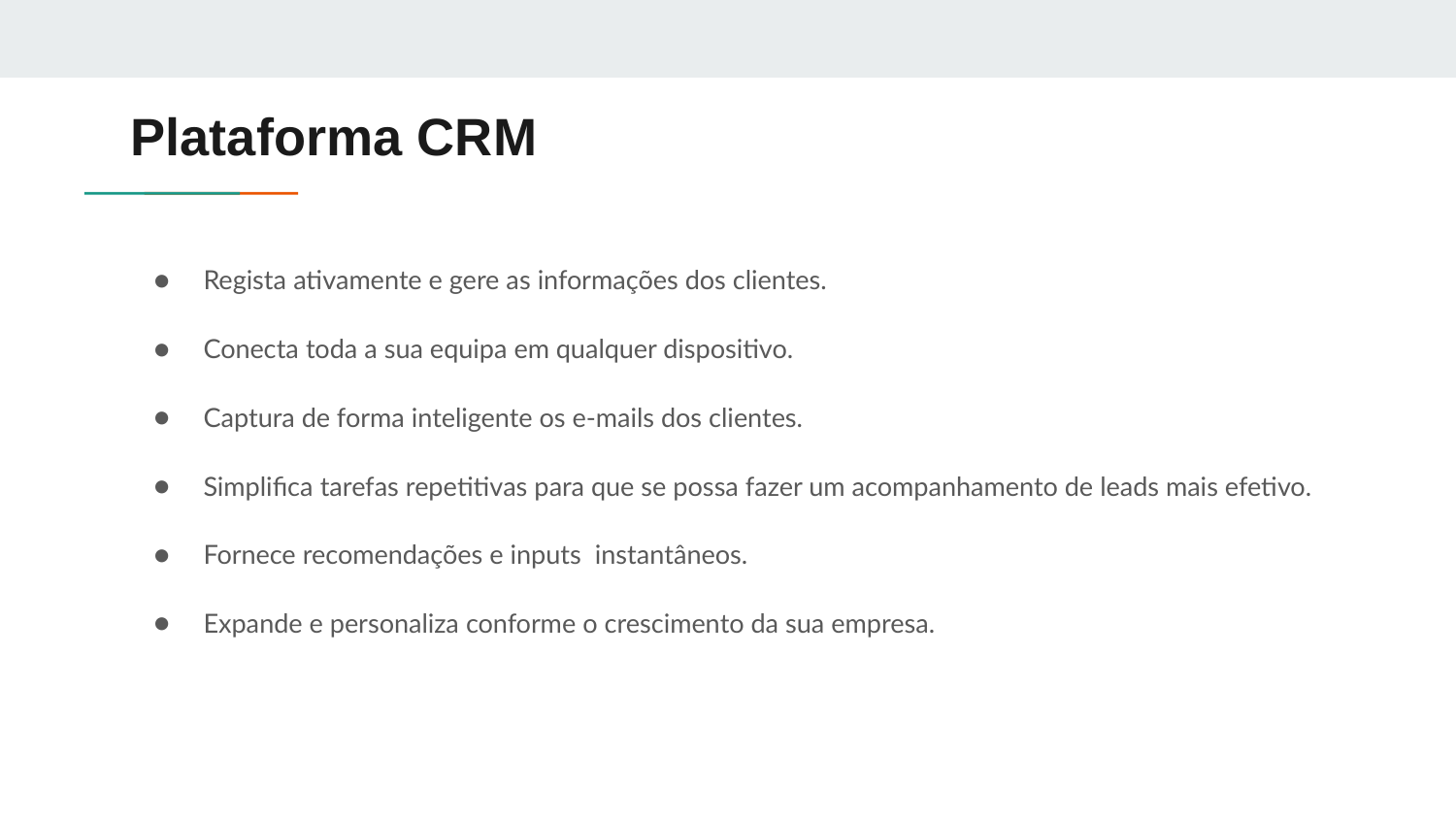

# Plataforma CRM
Regista ativamente e gere as informações dos clientes.
Conecta toda a sua equipa em qualquer dispositivo.
Captura de forma inteligente os e-mails dos clientes.
Simplifica tarefas repetitivas para que se possa fazer um acompanhamento de leads mais efetivo.
Fornece recomendações e inputs  instantâneos.
Expande e personaliza conforme o crescimento da sua empresa.